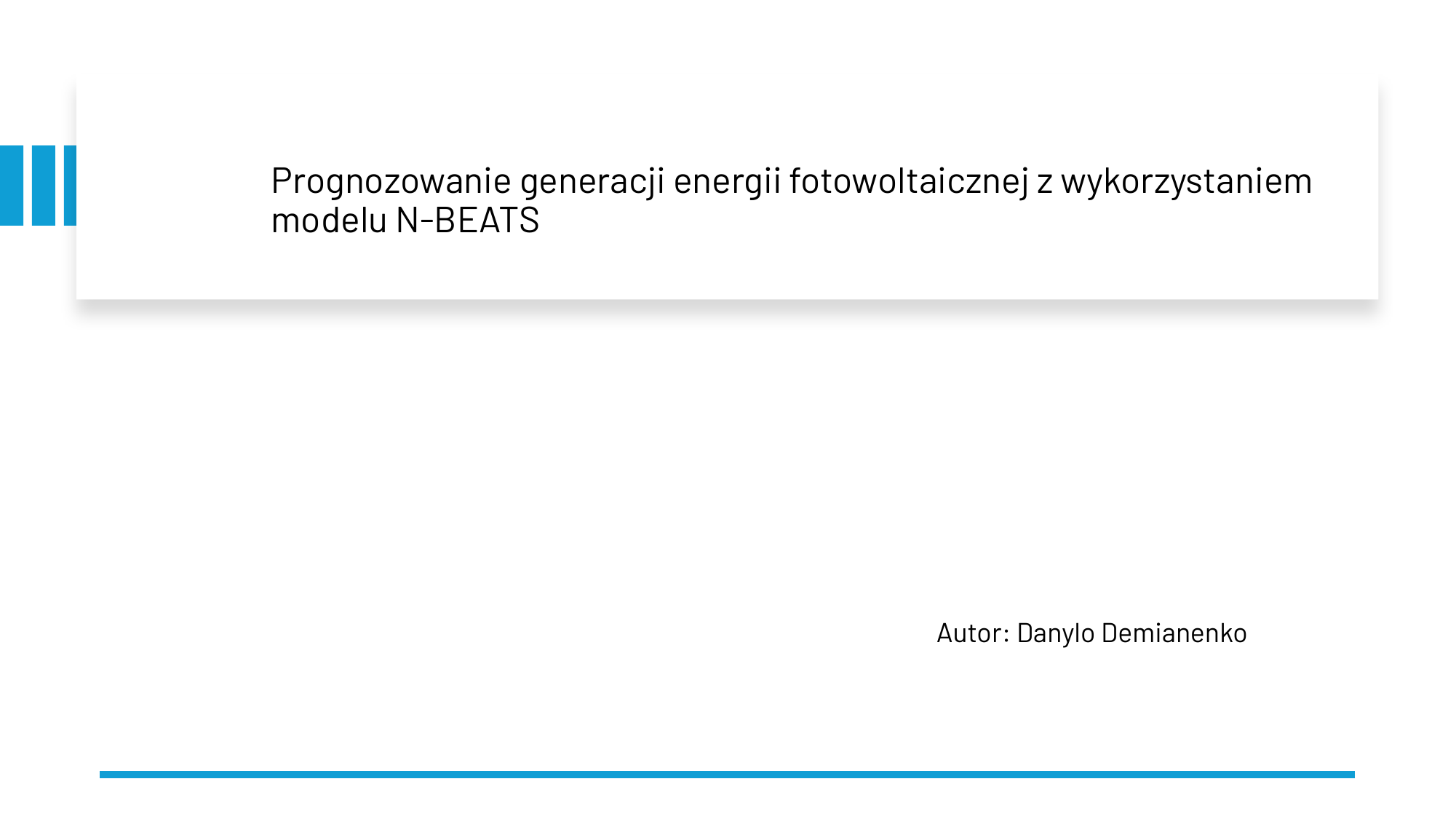

Prognozowanie generacji energii fotowoltaicznej z wykorzystaniem modelu N-BEATS

Autor: Danylo Demianenko